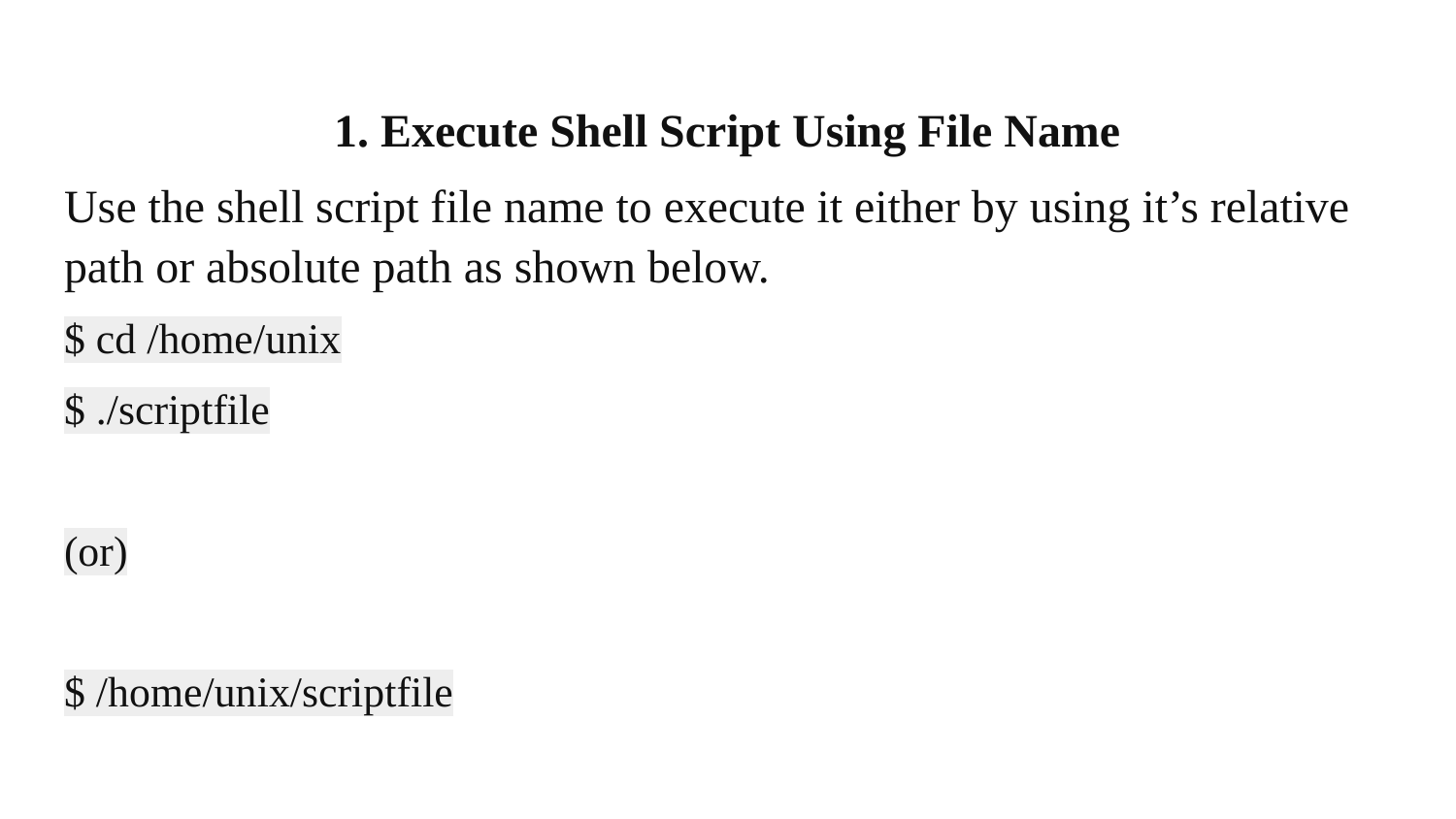

1. Execute Shell Script Using File Name
Use the shell script file name to execute it either by using it’s relative path or absolute path as shown below.
$ cd /home/unix
$ ./scriptfile

(or)

$ /home/unix/scriptfile